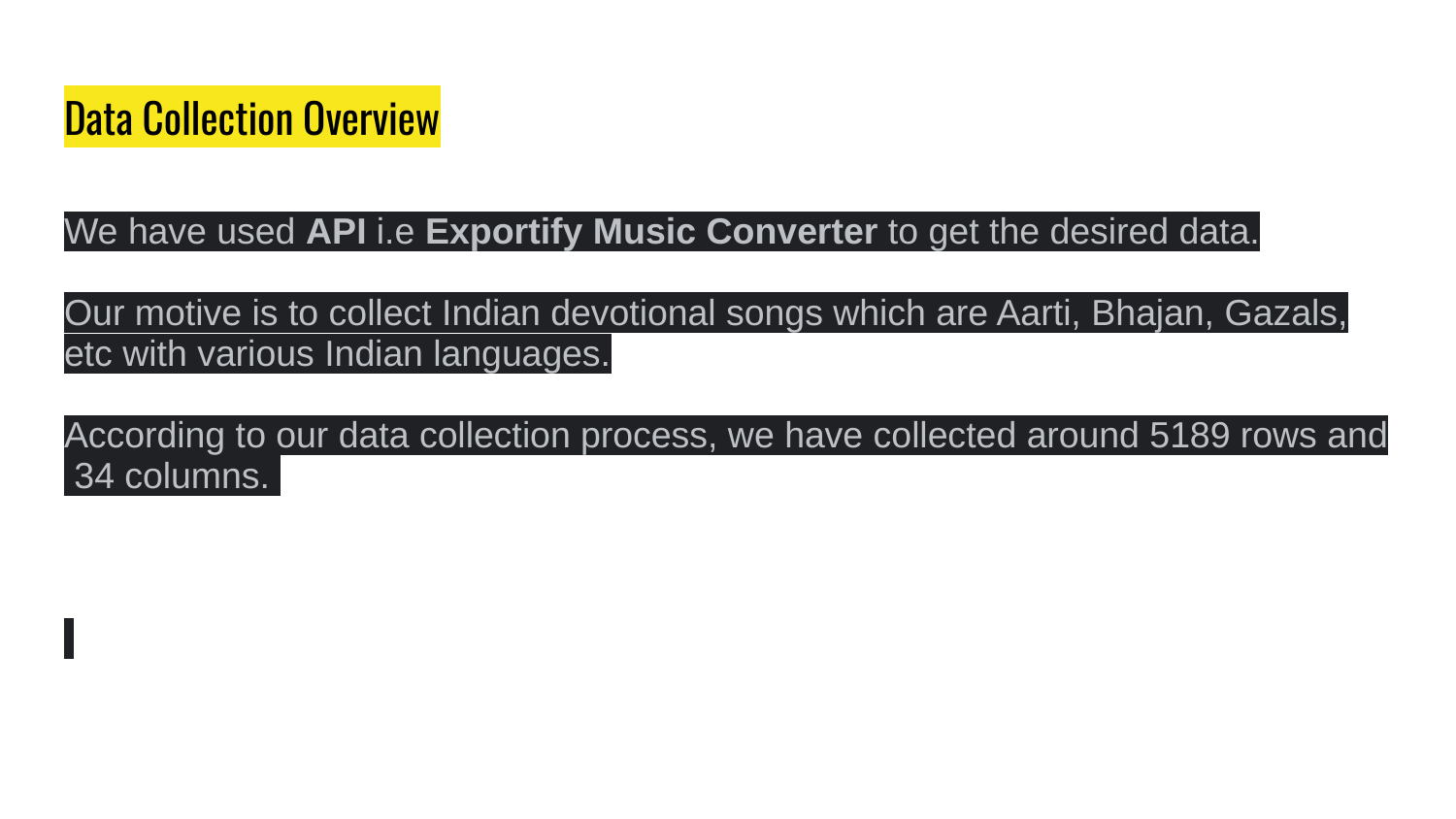

# Data Collection Overview
We have used API i.e Exportify Music Converter to get the desired data.

Our motive is to collect Indian devotional songs which are Aarti, Bhajan, Gazals, etc with various Indian languages.

According to our data collection process, we have collected around 5189 rows and  34 columns.